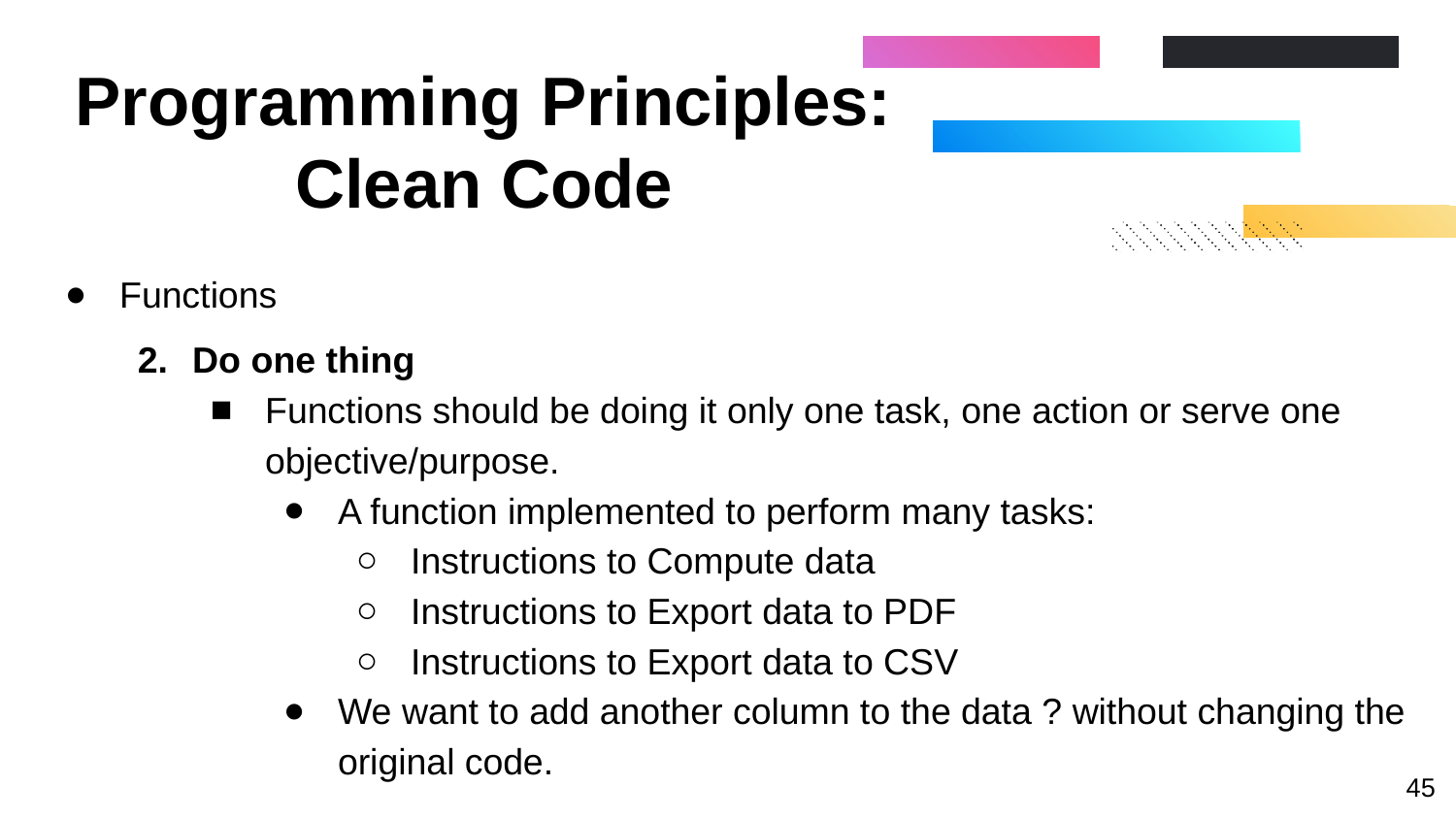

# Programming Principles: Clean Code
Functions
Do one thing
Functions should be doing it only one task, one action or serve one objective/purpose.
A function implemented to perform many tasks:
Instructions to Compute data
Instructions to Export data to PDF
Instructions to Export data to CSV
We want to add another column to the data ? without changing the original code.
45